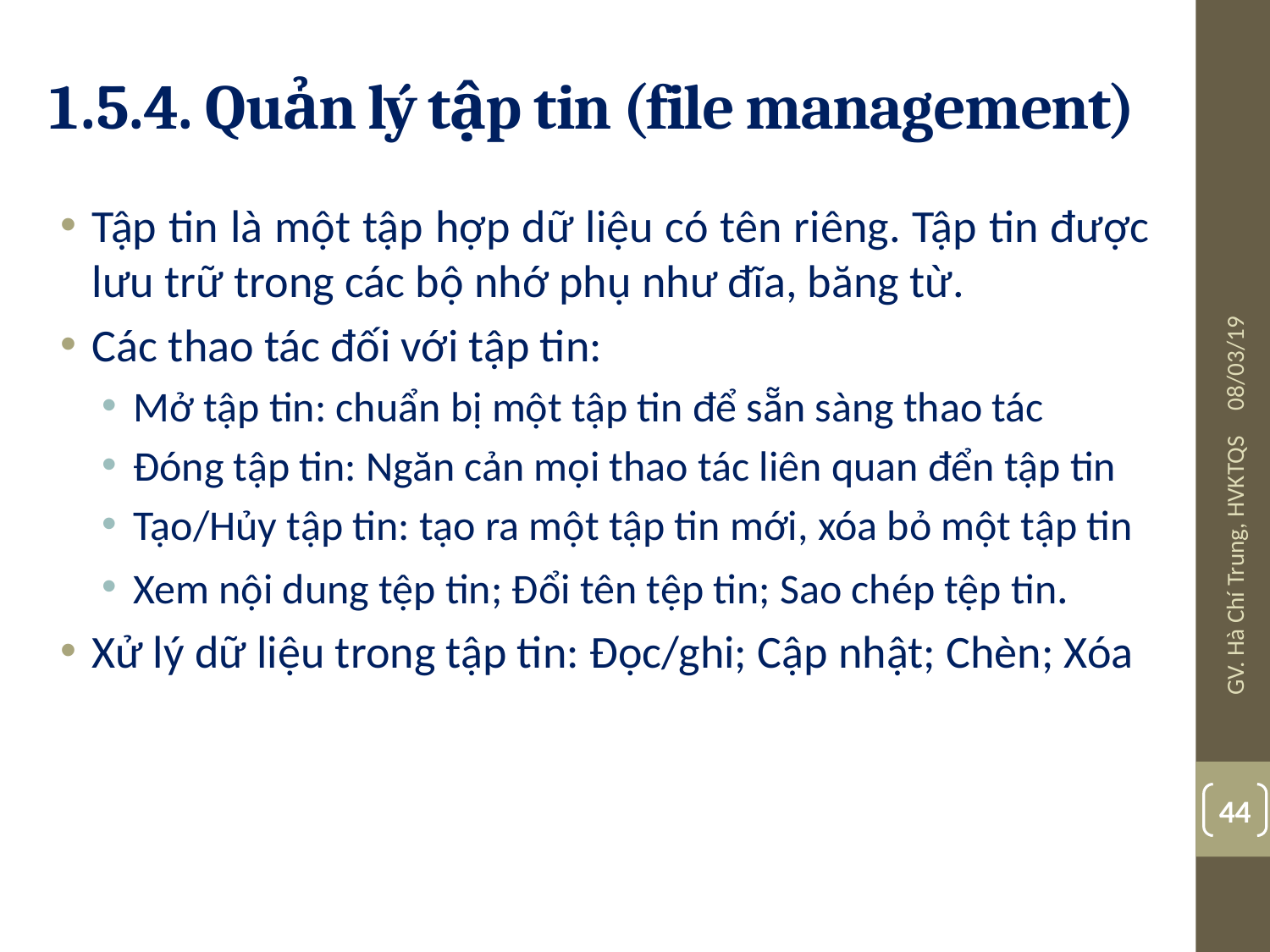

# 1.5.4. Quản lý tập tin (file management)
Tập tin là một tập hợp dữ liệu có tên riêng. Tập tin được lưu trữ trong các bộ nhớ phụ như đĩa, băng từ.
Các thao tác đối với tập tin:
Mở tập tin: chuẩn bị một tập tin để sẵn sàng thao tác
Đóng tập tin: Ngăn cản mọi thao tác liên quan đển tập tin
Tạo/Hủy tập tin: tạo ra một tập tin mới, xóa bỏ một tập tin
Xem nội dung tệp tin; Đổi tên tệp tin; Sao chép tệp tin.
Xử lý dữ liệu trong tập tin: Đọc/ghi; Cập nhật; Chèn; Xóa

08/03/19
GV. Hà Chí Trung, HVKTQS
44